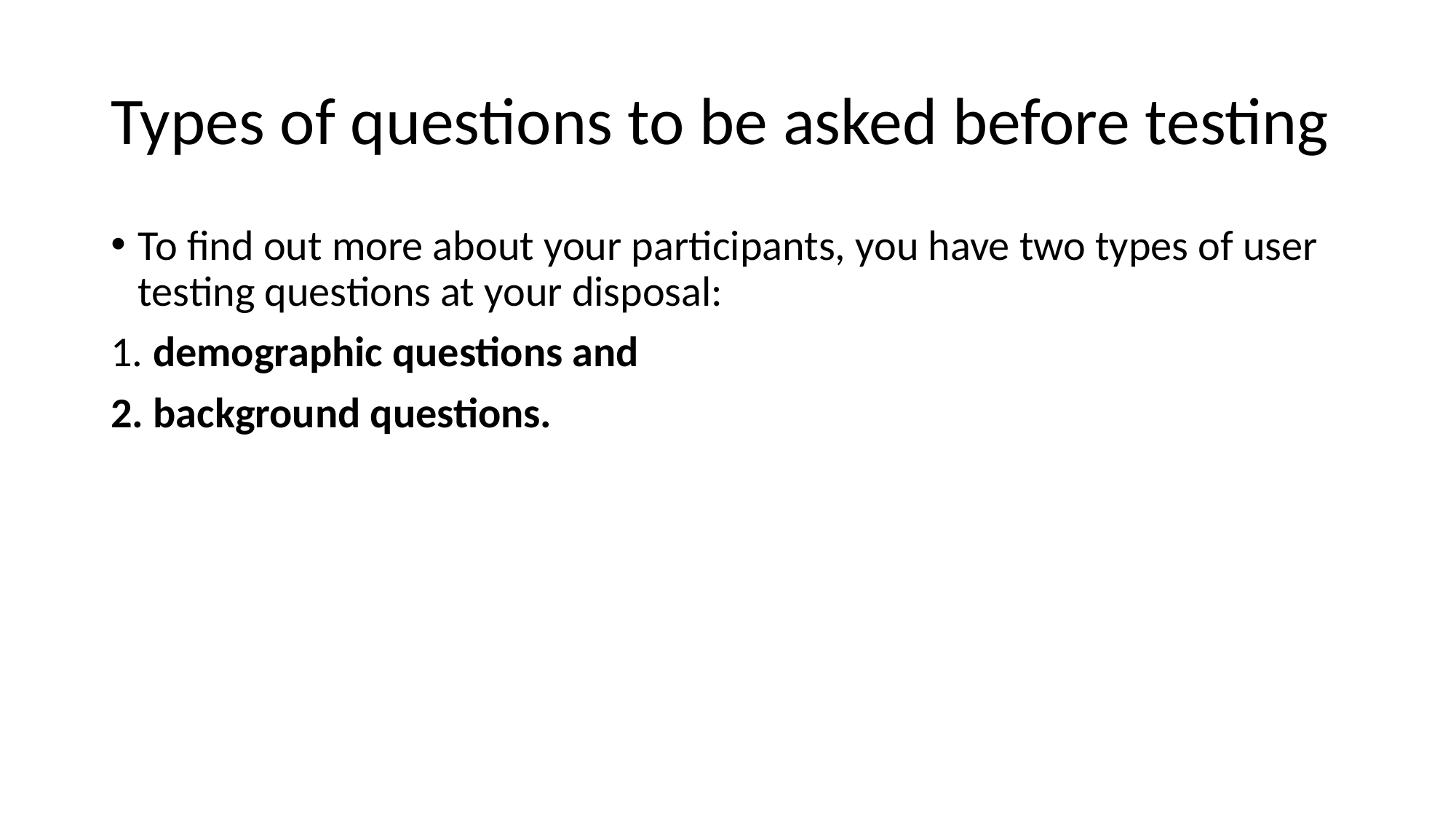

# Types of questions to be asked before testing
To find out more about your participants, you have two types of user testing questions at your disposal:
1. demographic questions and
2. background questions.